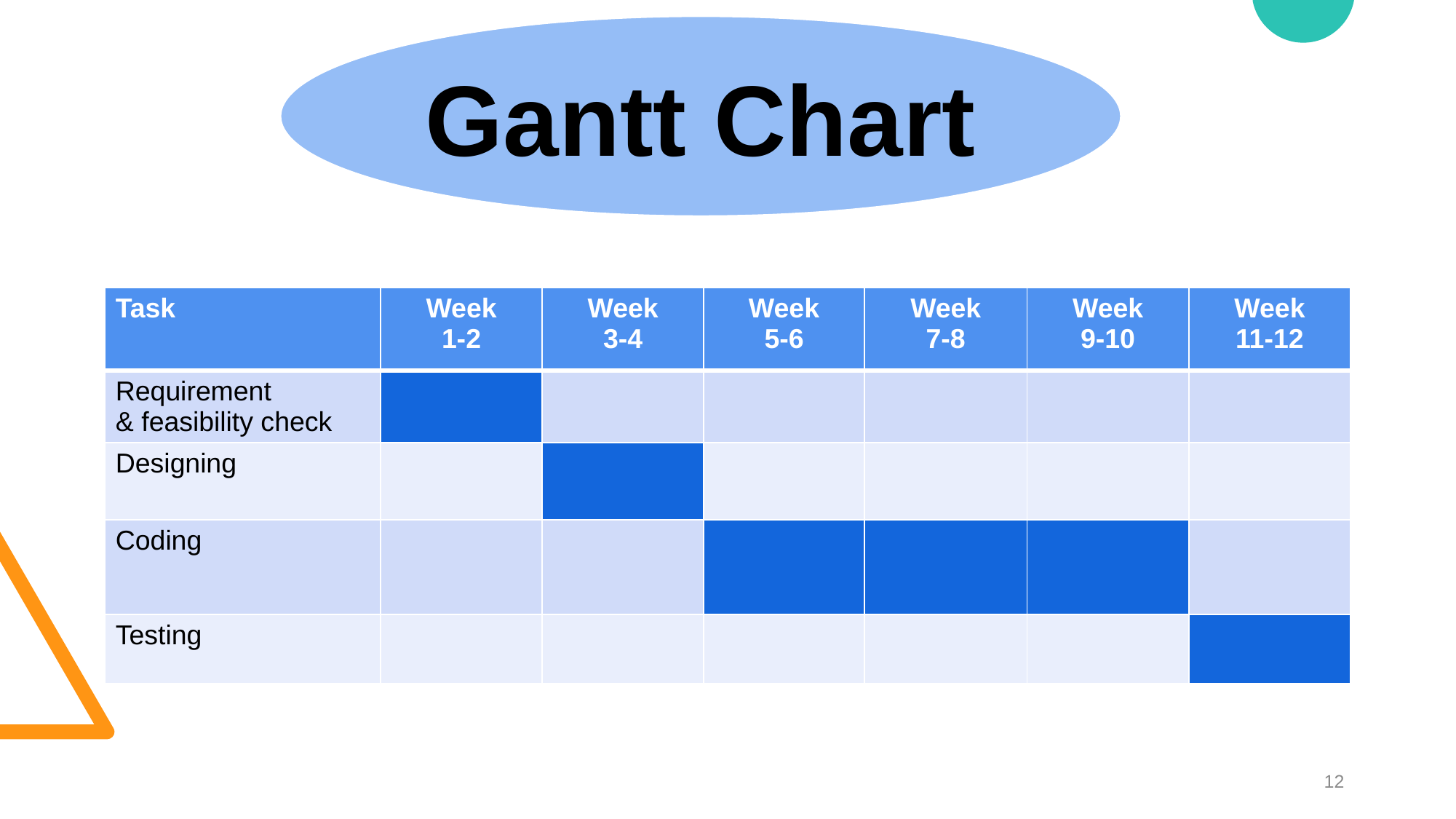

Gantt Chart
| Task | Week 1-2 | Week 3-4 | Week 5-6 | Week 7-8 | Week 9-10 | Week 11-12 |
| --- | --- | --- | --- | --- | --- | --- |
| Requirement & feasibility check |  |  |  |  |  |  |
| Designing |  |  |  |  |  |  |
| Coding |  |  |  |  |  |  |
| Testing |  |  |  |  |  |  |

12